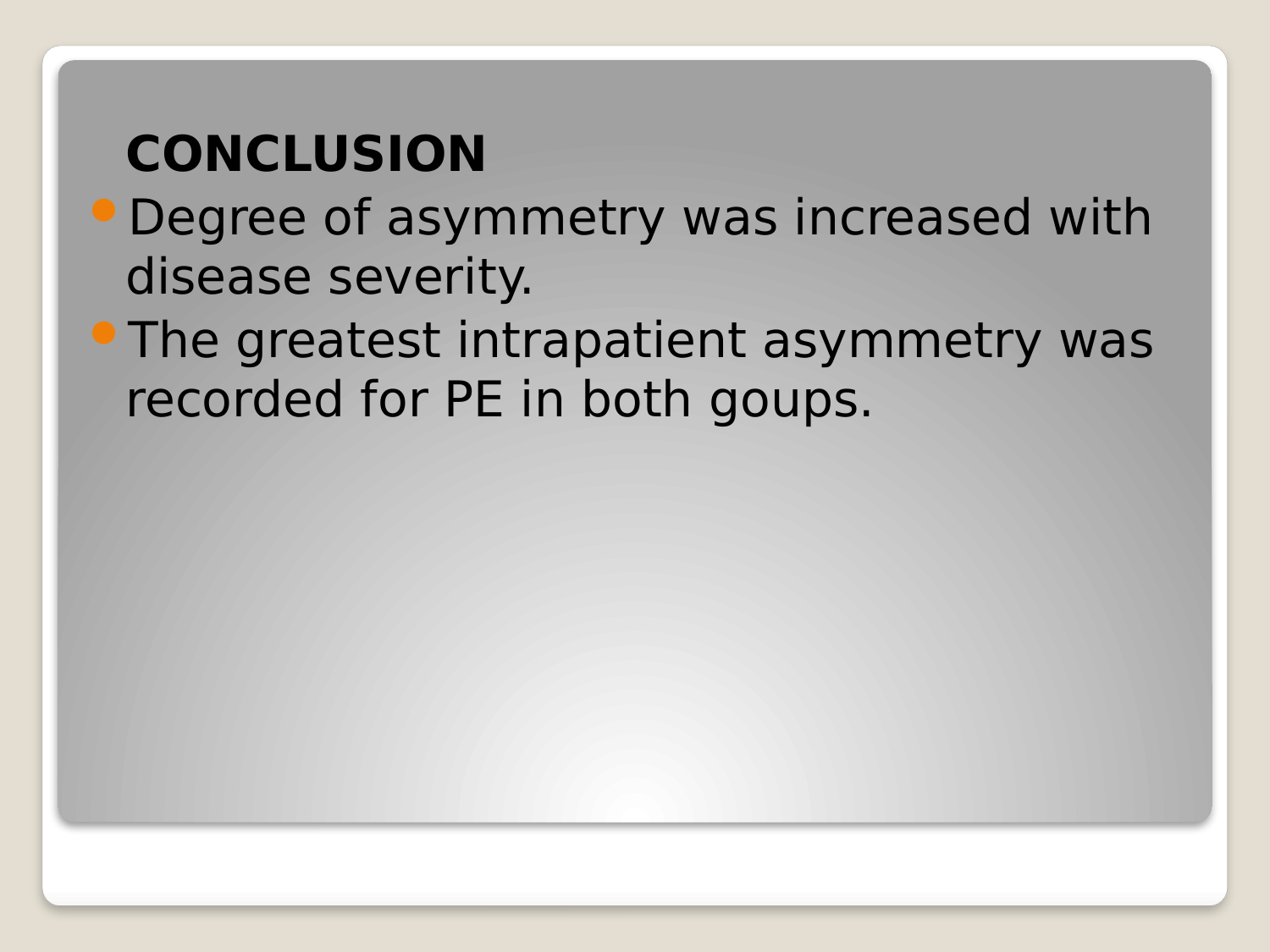

CONCLUSION
Degree of asymmetry was increased with disease severity.
The greatest intrapatient asymmetry was recorded for PE in both goups.